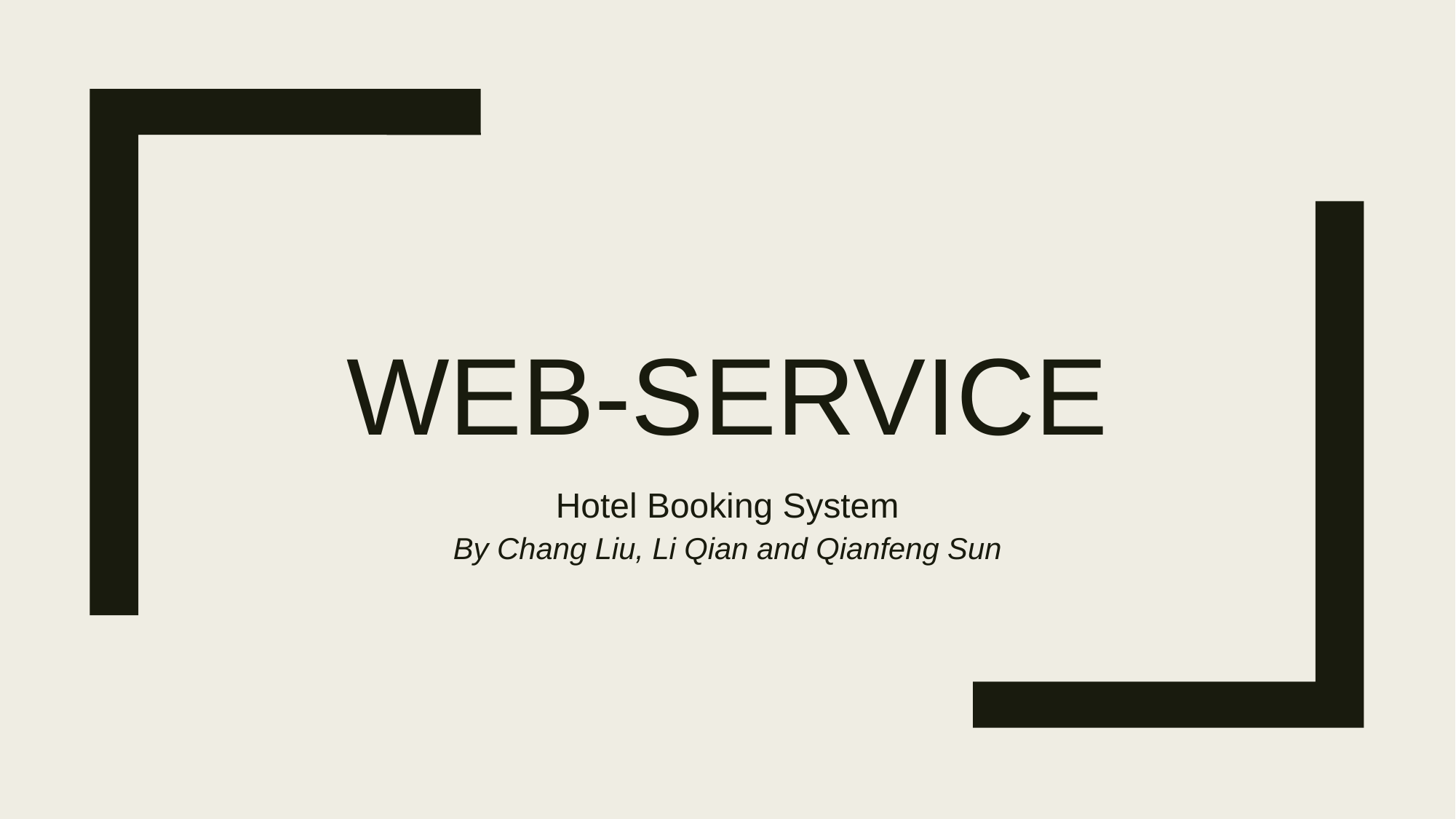

# Web-service
Hotel Booking System
By Chang Liu, Li Qian and Qianfeng Sun